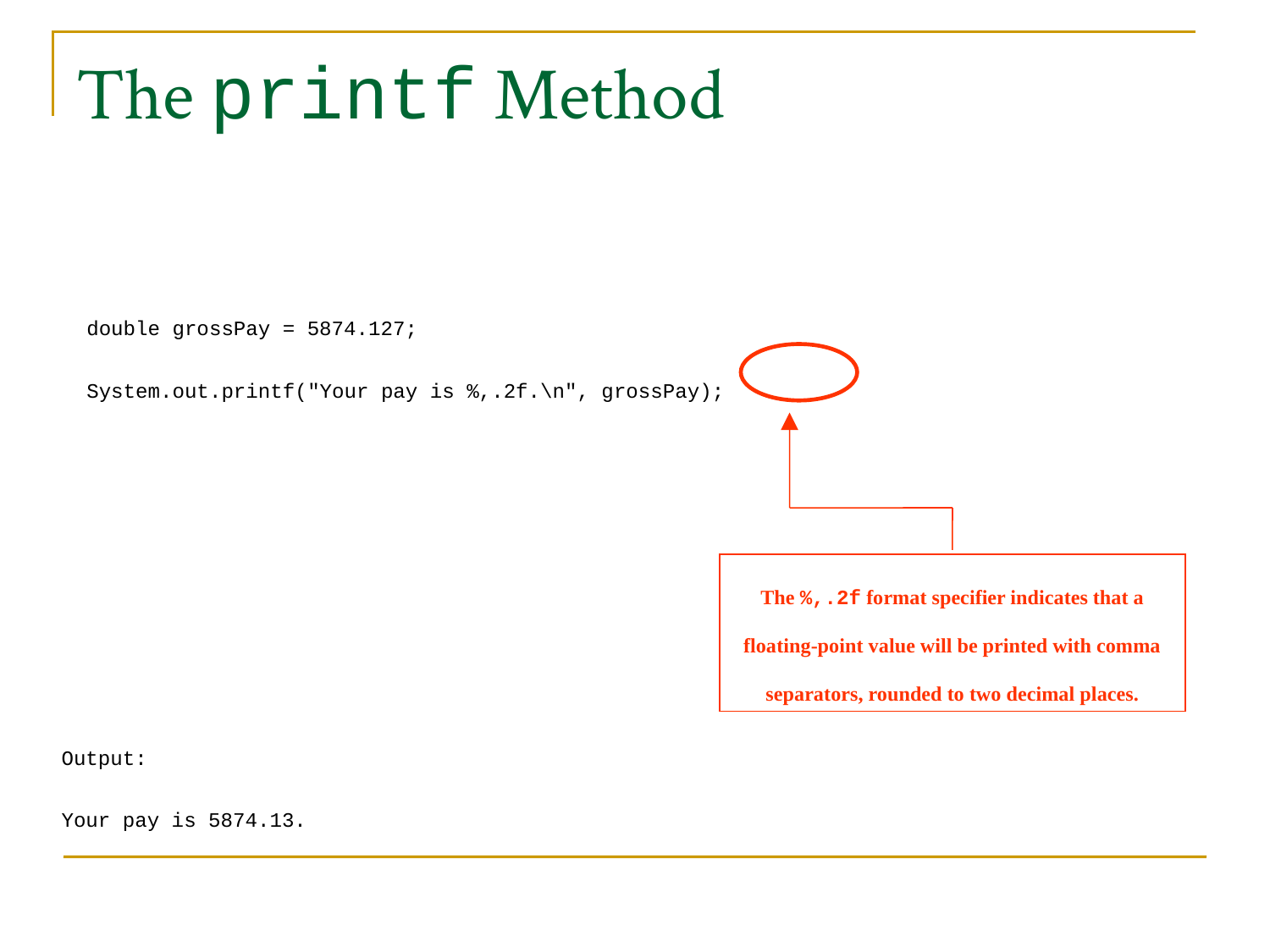

The printf Method
double grossPay = 5874.127;
System.out.printf("Your pay is %,.2f.\n", grossPay);

The %,.2f format specifier indicates that a floating-point value will be printed with comma separators, rounded to two decimal places.
Output:
Your pay is 5874.13.